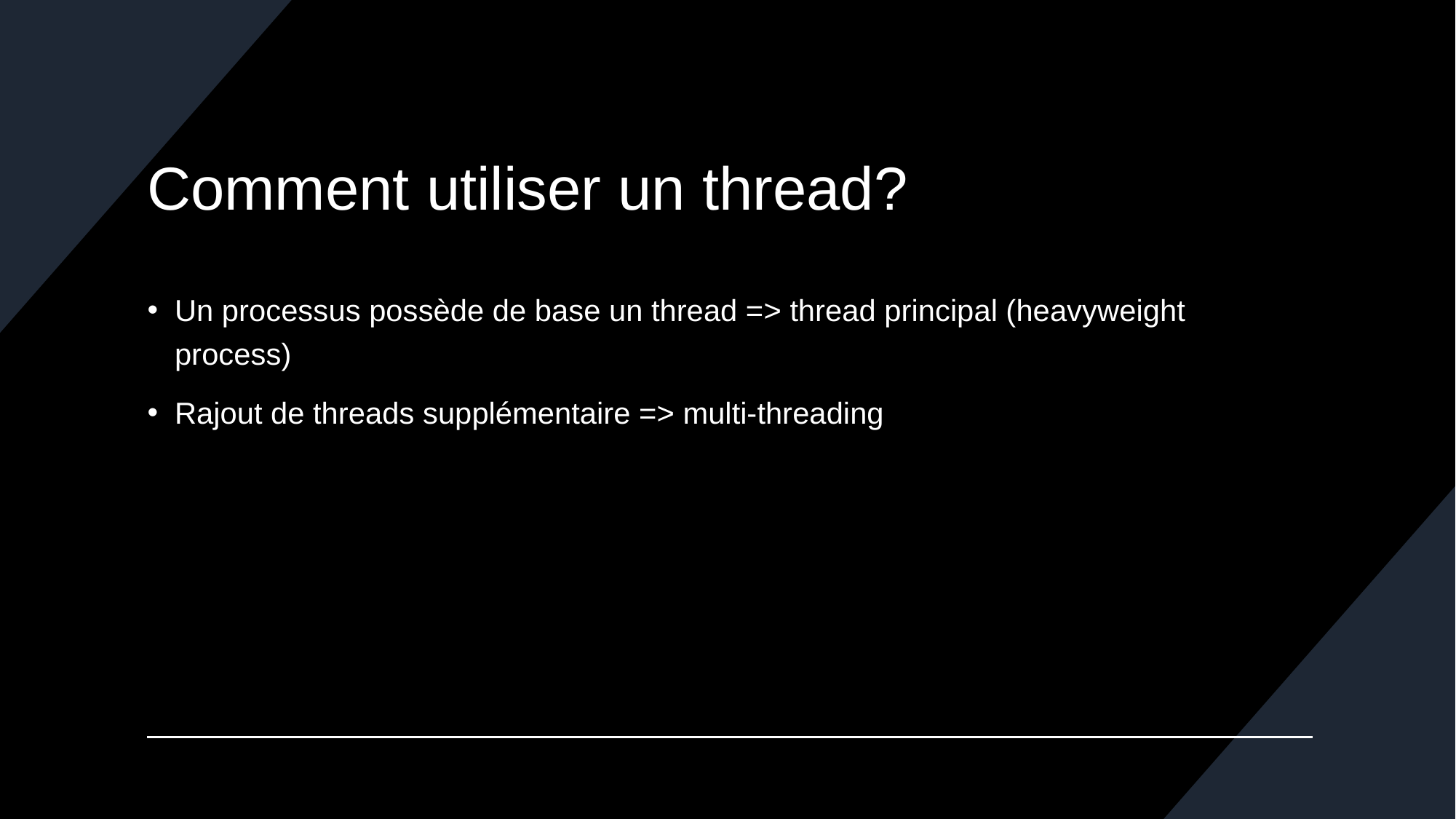

# Comment utiliser un thread?
Un processus possède de base un thread => thread principal (heavyweight process)
Rajout de threads supplémentaire => multi-threading